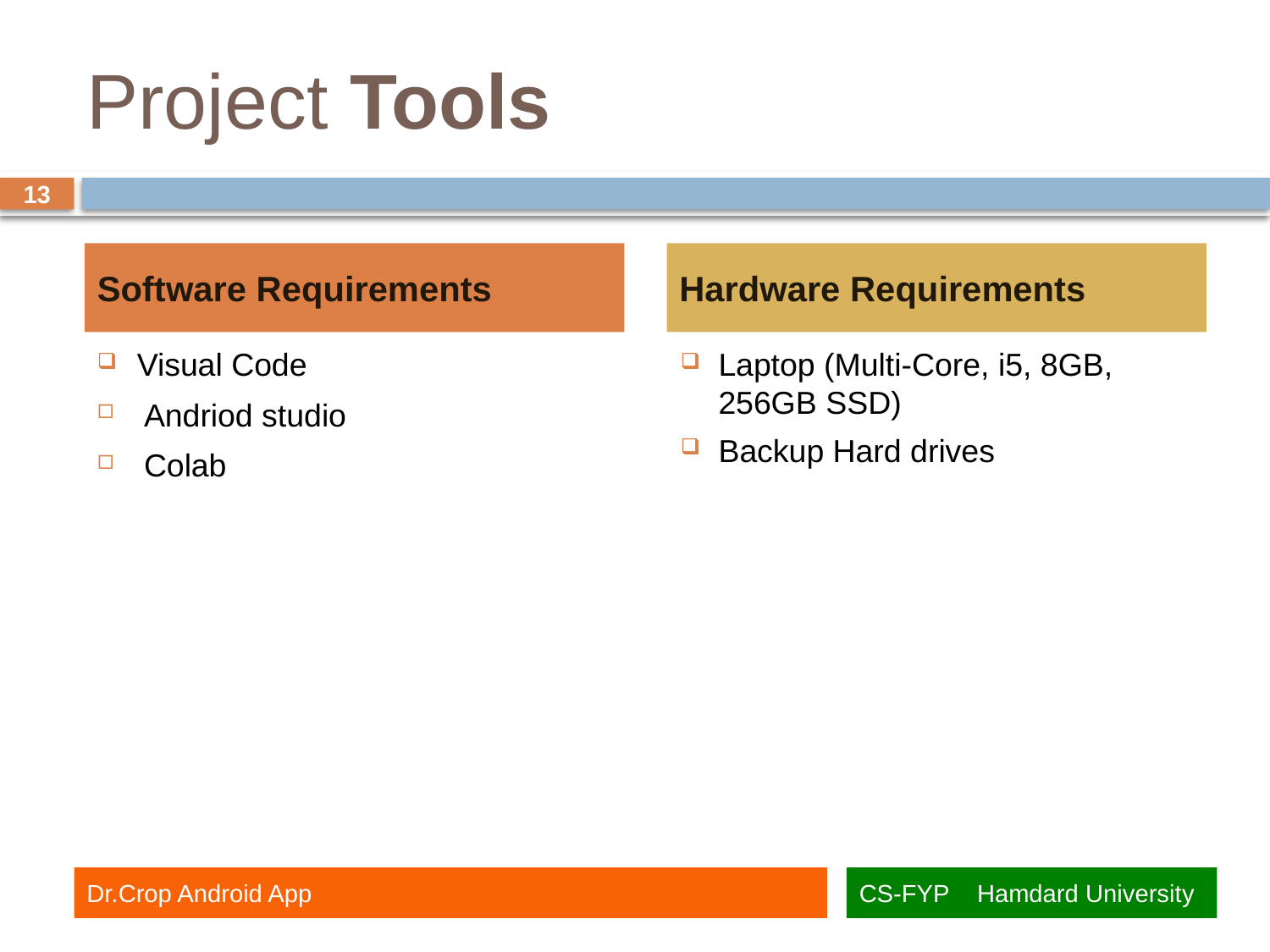

# Project Tools
13
Software Requirements
Hardware Requirements
Visual Code
Andriod studio
Colab
Laptop (Multi-Core, i5, 8GB, 256GB SSD)
Backup Hard drives

Dr.Crop Android App

CS-FYP    Hamdard University